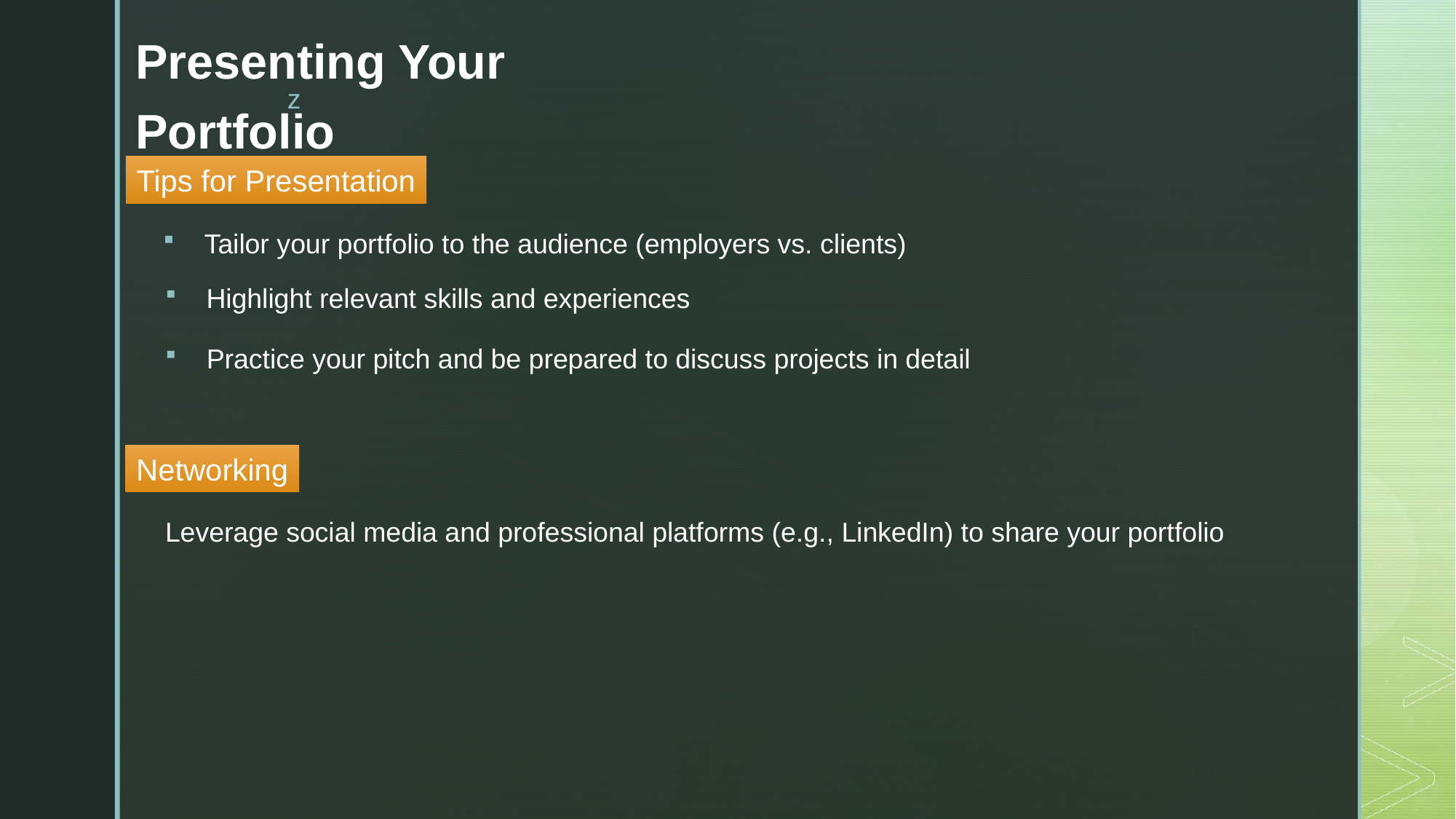

Presenting Your Portfolio
Tips for Presentation
Tailor your portfolio to the audience (employers vs. clients)
Highlight relevant skills and experiences
Practice your pitch and be prepared to discuss projects in detail
Networking
Leverage social media and professional platforms (e.g., LinkedIn) to share your portfolio